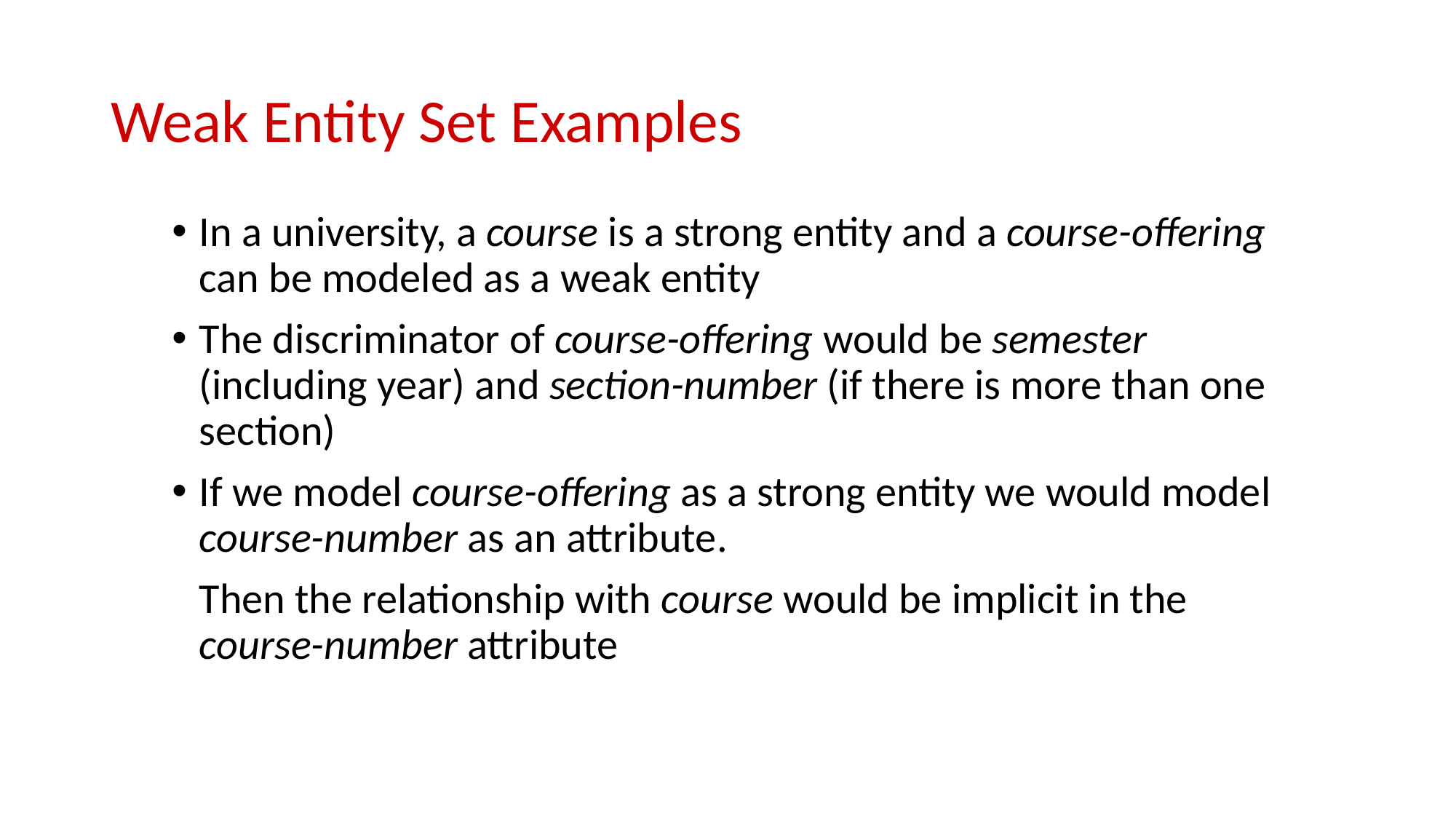

# Weak Entity Set Examples
In a university, a course is a strong entity and a course-offering can be modeled as a weak entity
The discriminator of course-offering would be semester (including year) and section-number (if there is more than one section)
If we model course-offering as a strong entity we would model course-number as an attribute.
	Then the relationship with course would be implicit in the course-number attribute